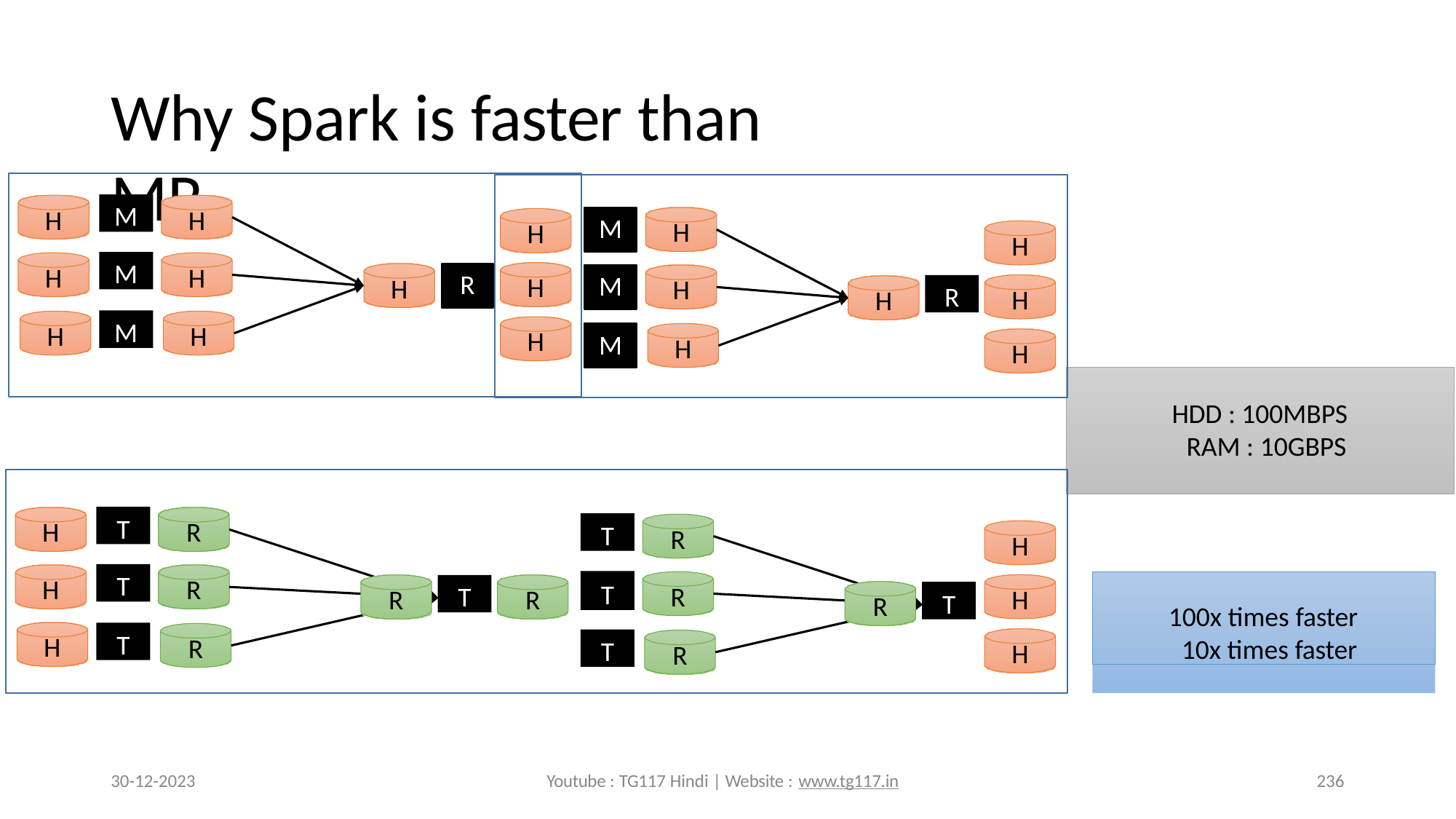

# Why Spark is faster than MR

M

H
H

M
H
H

H

M

H
H

R
M
H
H

H

R

H
H

M

H
H

H

M

H

H

HDD : 100MBPS  RAM : 10GBPS

T

T
H
R

R

H

T

T
H
R

100x times faster  10x times faster

T
R

H
R
R

T

R

T

H

T
R

H

R

30-12-2023
Youtube : TG117 Hindi | Website : www.tg117.in
236